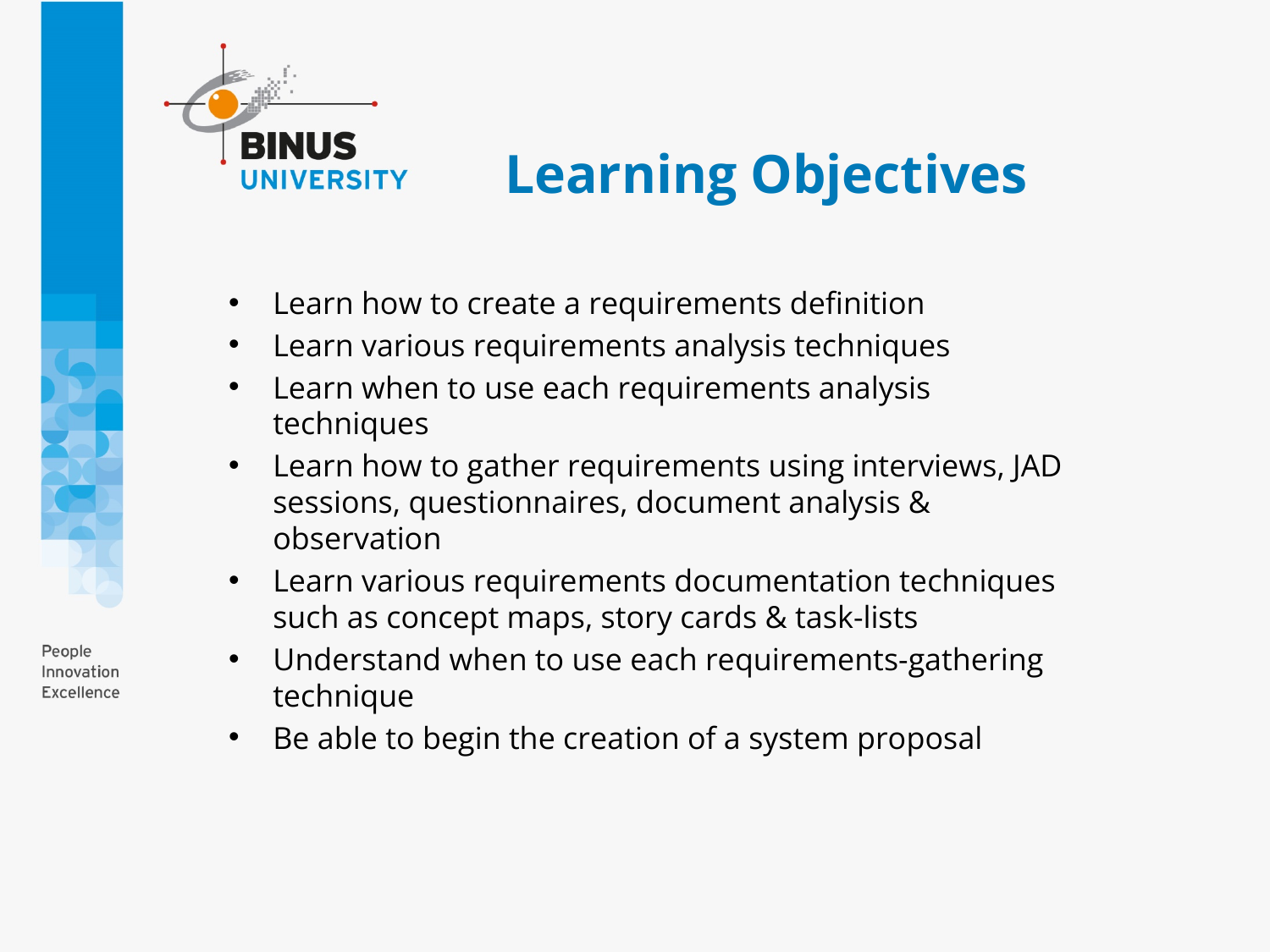

# Learning Objectives
Learn how to create a requirements definition
Learn various requirements analysis techniques
Learn when to use each requirements analysis techniques
Learn how to gather requirements using interviews, JAD sessions, questionnaires, document analysis & observation
Learn various requirements documentation techniques such as concept maps, story cards & task-lists
Understand when to use each requirements-gathering technique
Be able to begin the creation of a system proposal